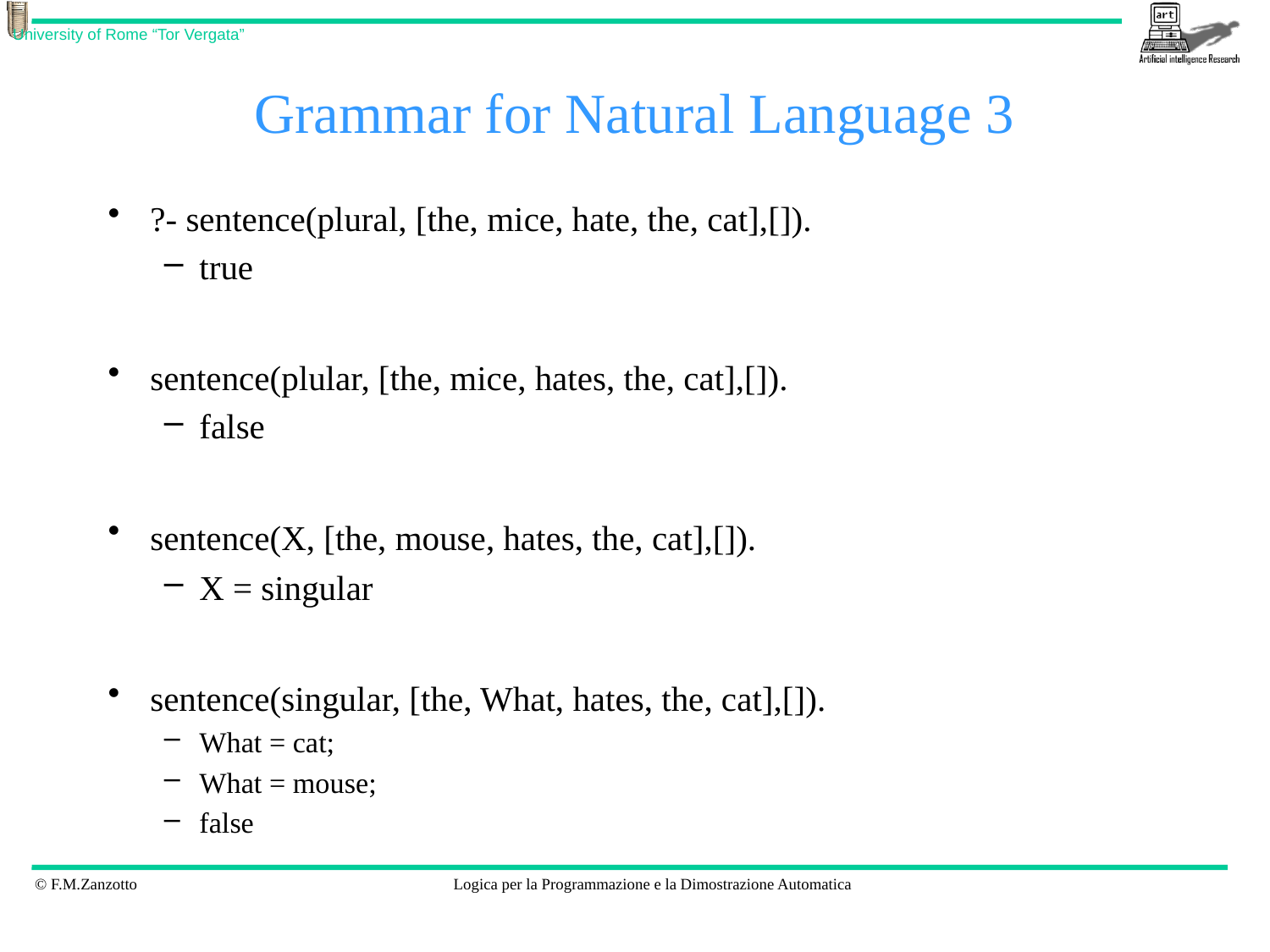

# Grammar for Natural Language 3
?- sentence(plural, [the, mice, hate, the, cat],[]).
true

sentence(plular, [the, mice, hates, the, cat],[]).
false

sentence(X, [the, mouse, hates, the, cat],[]).
X = singular

sentence(singular, [the, What, hates, the, cat],[]).
What = cat;
What = mouse;
false